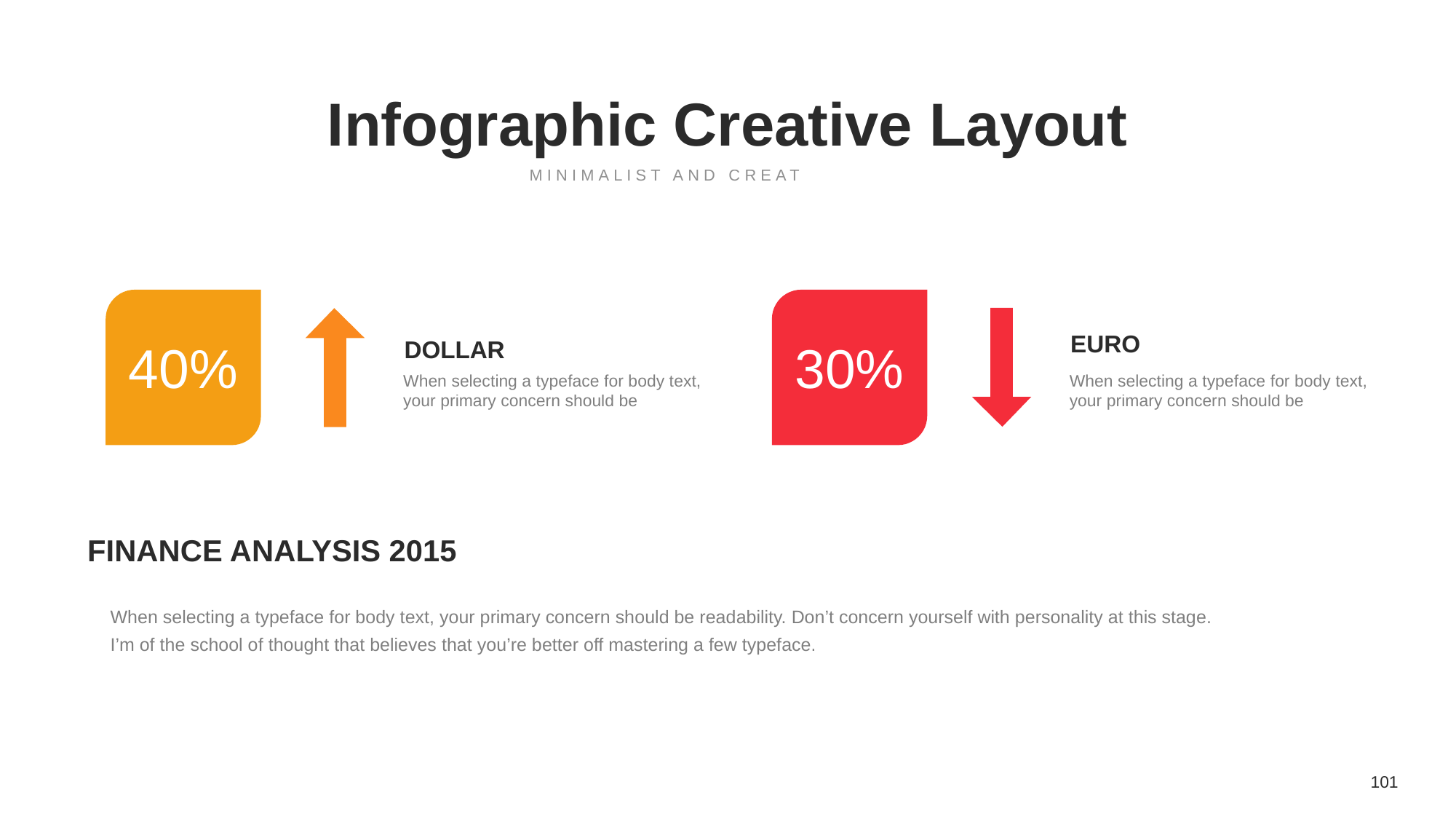

Infographic Creative Layout
MINIMALIST AND CREATIVE THEME

EURO
40%
DOLLAR
30%

When selecting a typeface for body text, your primary concern should be
When selecting a typeface for body text, your primary concern should be
FINANCE ANALYSIS 2015
When selecting a typeface for body text, your primary concern should be readability. Don’t concern yourself with personality at this stage. I’m of the school of thought that believes that you’re better off mastering a few typeface.